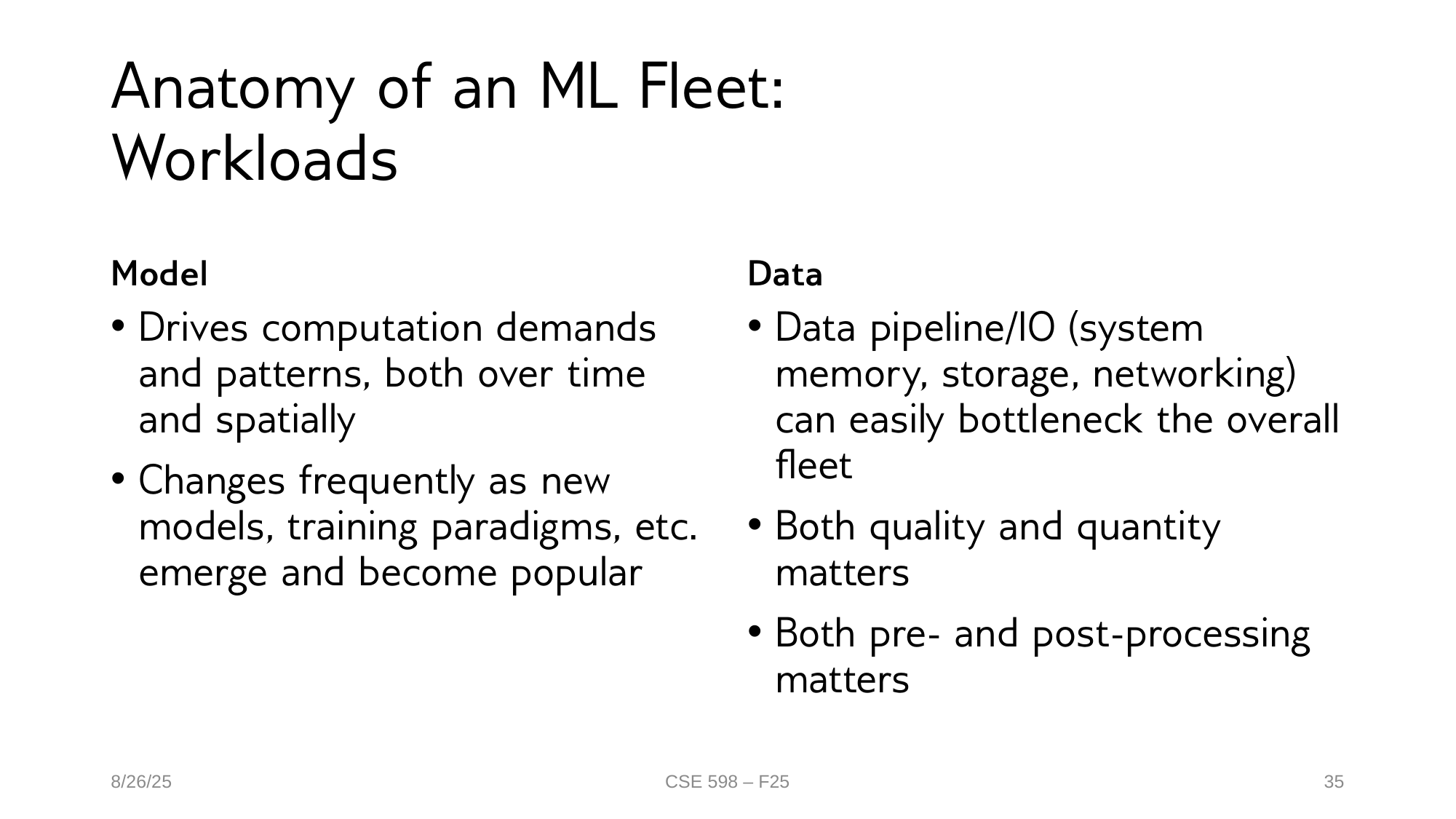

# Anatomy of an ML Fleet: Workloads
Model
Data
Drives computation demands and patterns, both over time and spatially
Changes frequently as new models, training paradigms, etc. emerge and become popular

Data pipeline/IO (system memory, storage, networking) can easily bottleneck the overall fleet
Both quality and quantity matters
Both pre- and post-processing matters
8/26/25
CSE 598 – F25
35